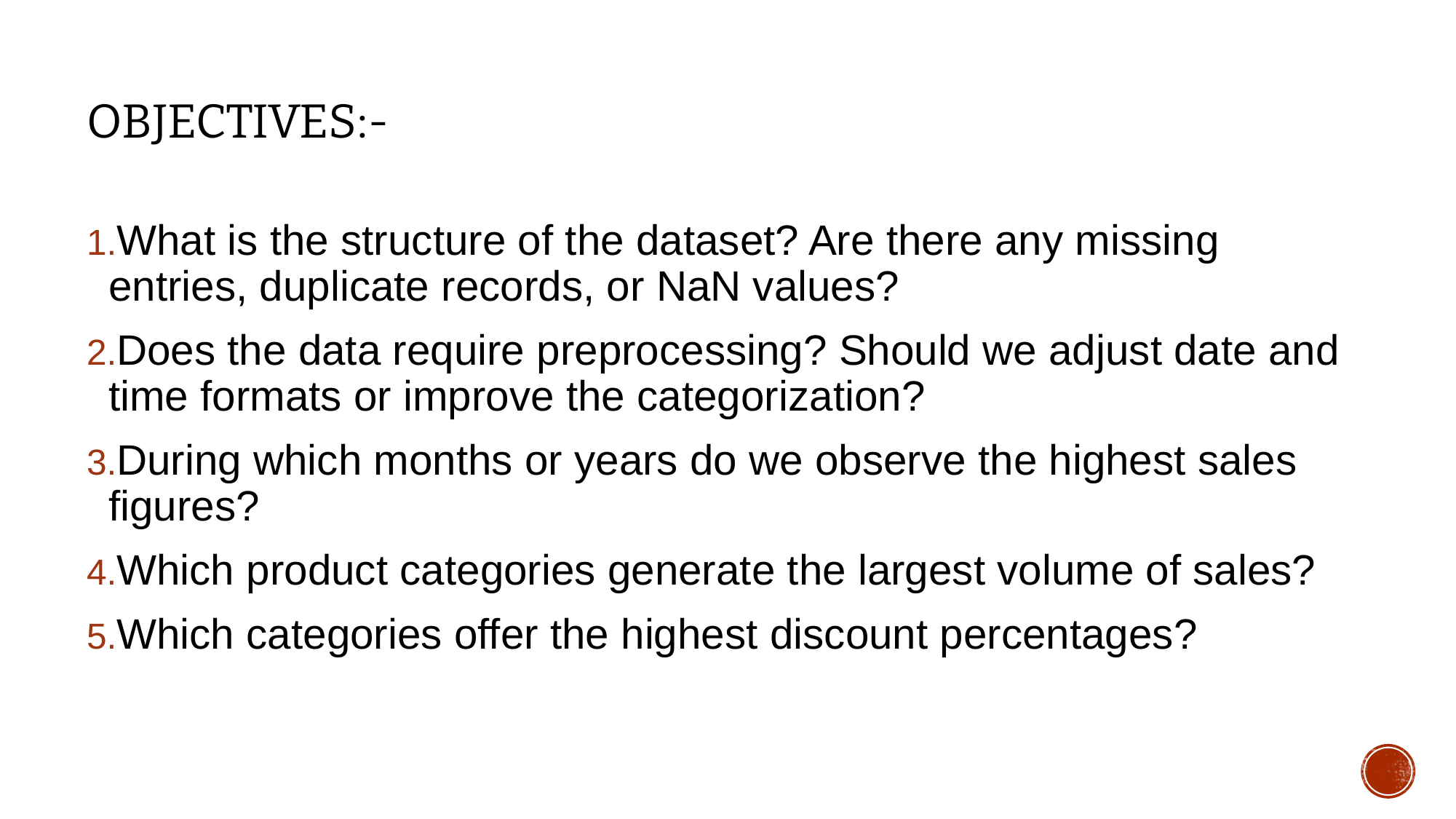

# Objectives:-
What is the structure of the dataset? Are there any missing entries, duplicate records, or NaN values?
Does the data require preprocessing? Should we adjust date and time formats or improve the categorization?
During which months or years do we observe the highest sales figures?
Which product categories generate the largest volume of sales?
Which categories offer the highest discount percentages?